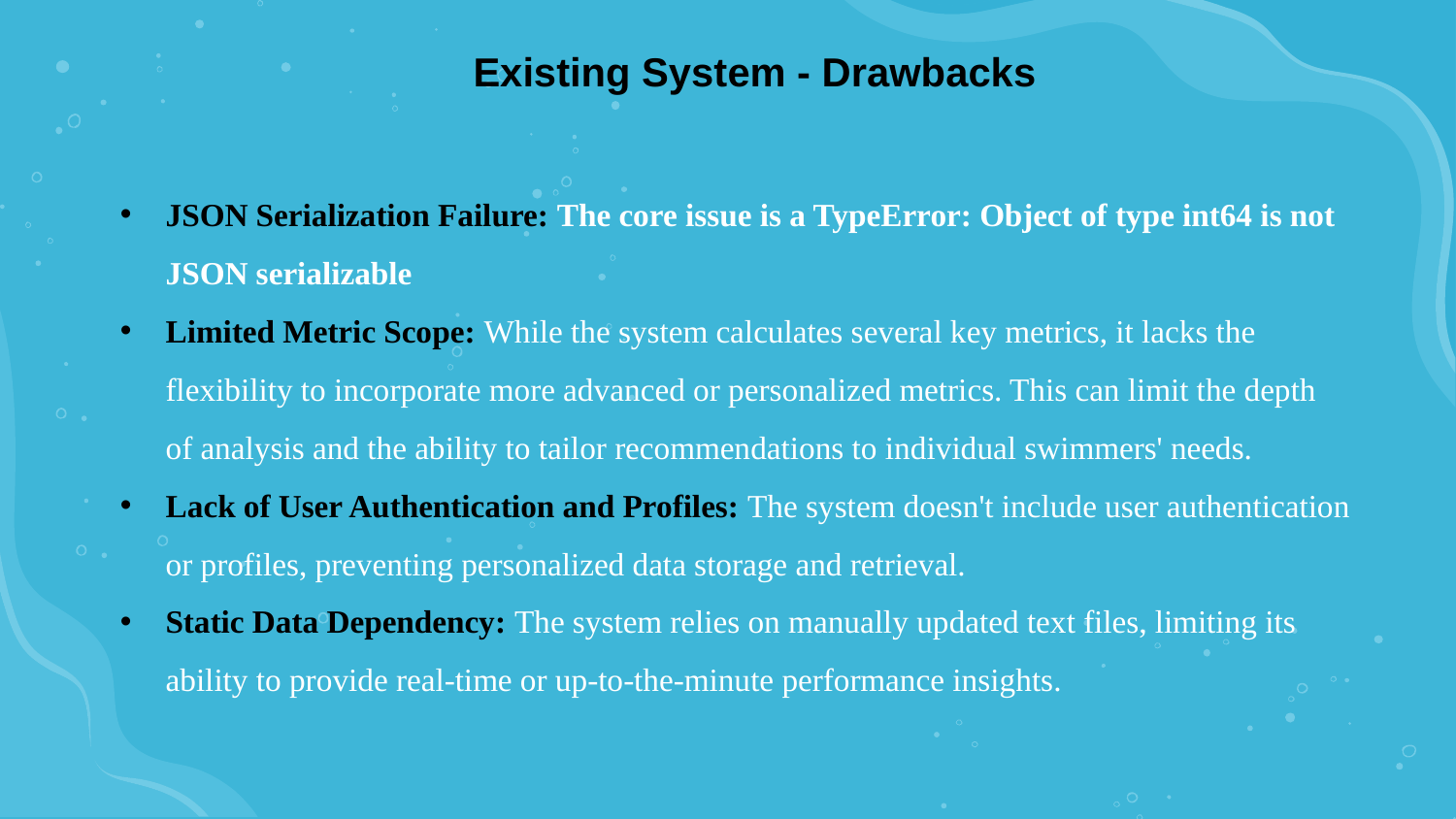

Existing System - Drawbacks
JSON Serialization Failure: The core issue is a TypeError: Object of type int64 is not JSON serializable
Limited Metric Scope: While the system calculates several key metrics, it lacks the flexibility to incorporate more advanced or personalized metrics. This can limit the depth of analysis and the ability to tailor recommendations to individual swimmers' needs.
Lack of User Authentication and Profiles: The system doesn't include user authentication or profiles, preventing personalized data storage and retrieval.
Static Data Dependency: The system relies on manually updated text files, limiting its ability to provide real-time or up-to-the-minute performance insights.